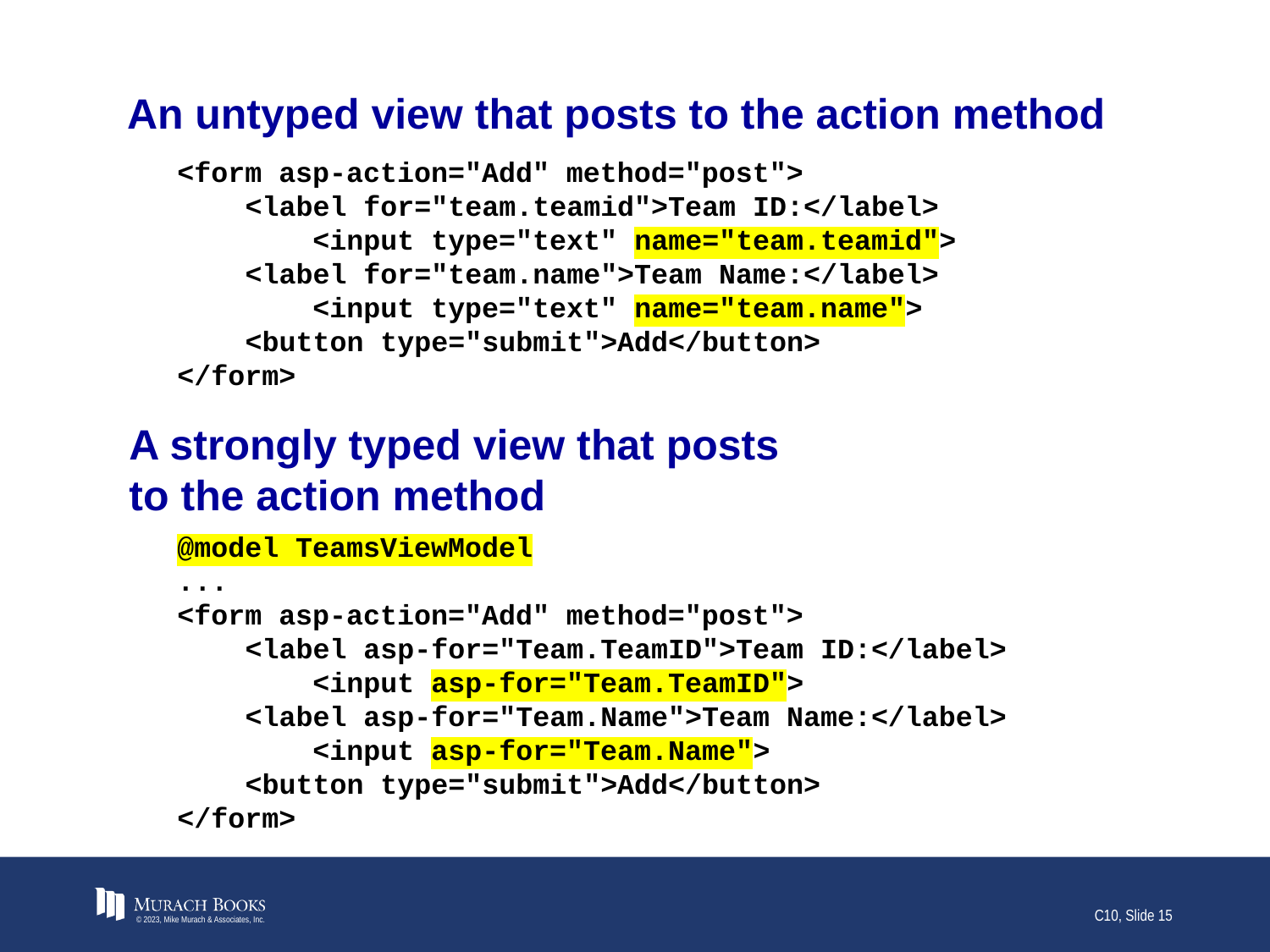

# An untyped view that posts to the action method
<form asp-action="Add" method="post">
    <label for="team.teamid">Team ID:</label>
        <input type="text" name="team.teamid">
    <label for="team.name">Team Name:</label>
        <input type="text" name="team.name">
    <button type="submit">Add</button>
</form>
A strongly typed view that posts
to the action method
@model TeamsViewModel
...
<form asp-action="Add" method="post">
    <label asp-for="Team.TeamID">Team ID:</label>
        <input asp-for="Team.TeamID">
    <label asp-for="Team.Name">Team Name:</label>
        <input asp-for="Team.Name">
    <button type="submit">Add</button>
</form>

© 2023, Mike Murach & Associates, Inc.

C10, Slide 15